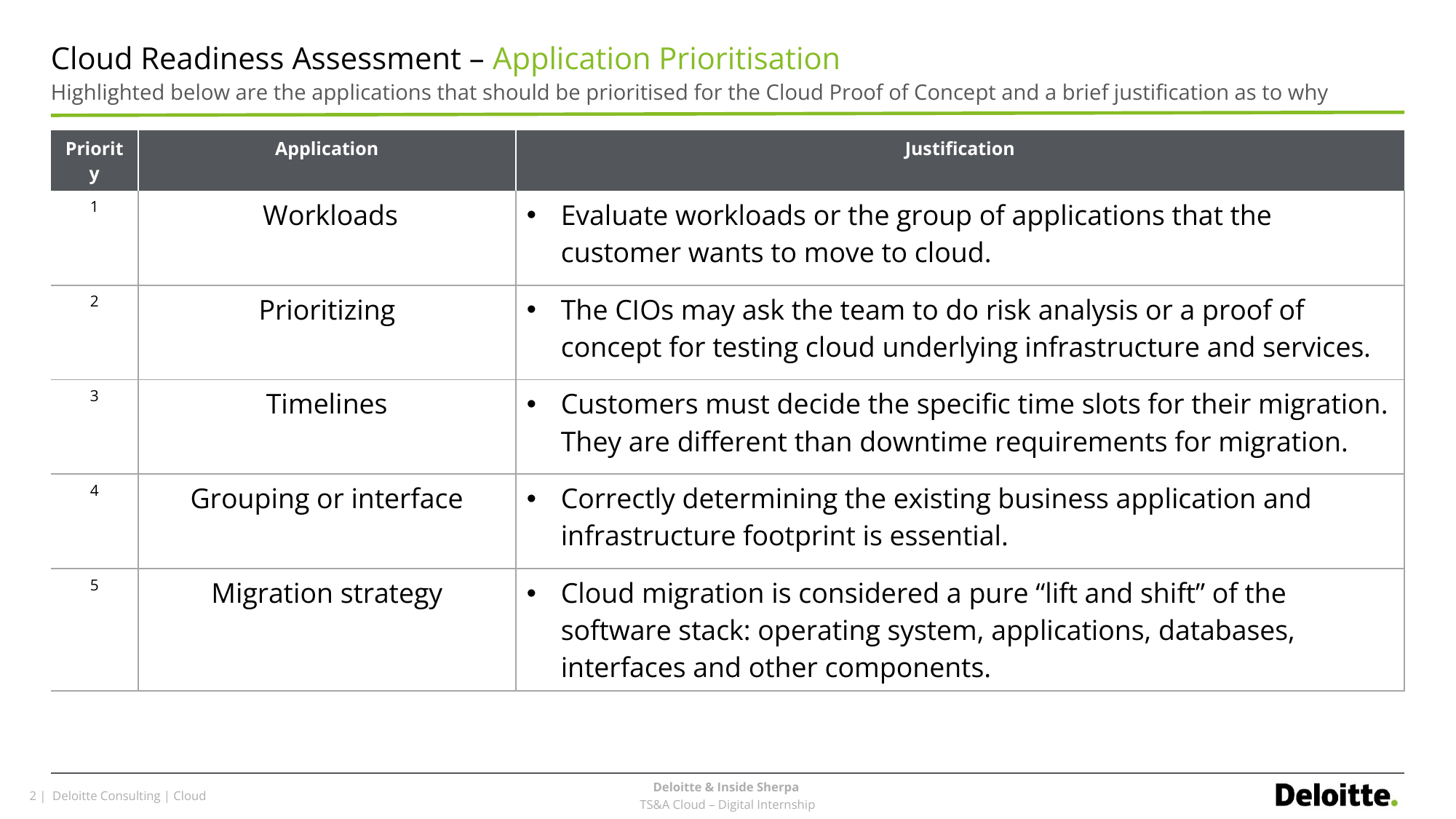

# Cloud Readiness Assessment – Application Prioritisation
Highlighted below are the applications that should be prioritised for the Cloud Proof of Concept and a brief justification as to why
| Priority | Application | Justification |
| --- | --- | --- |
| 1 | Workloads | Evaluate workloads or the group of applications that the customer wants to move to cloud. |
| 2 | Prioritizing | The CIOs may ask the team to do risk analysis or a proof of concept for testing cloud underlying infrastructure and services. |
| 3 | Timelines | Customers must decide the specific time slots for their migration. They are different than downtime requirements for migration. |
| 4 | Grouping or interface | Correctly determining the existing business application and infrastructure footprint is essential. |
| 5 | Migration strategy | Cloud migration is considered a pure “lift and shift” of the software stack: operating system, applications, databases, interfaces and other components. |